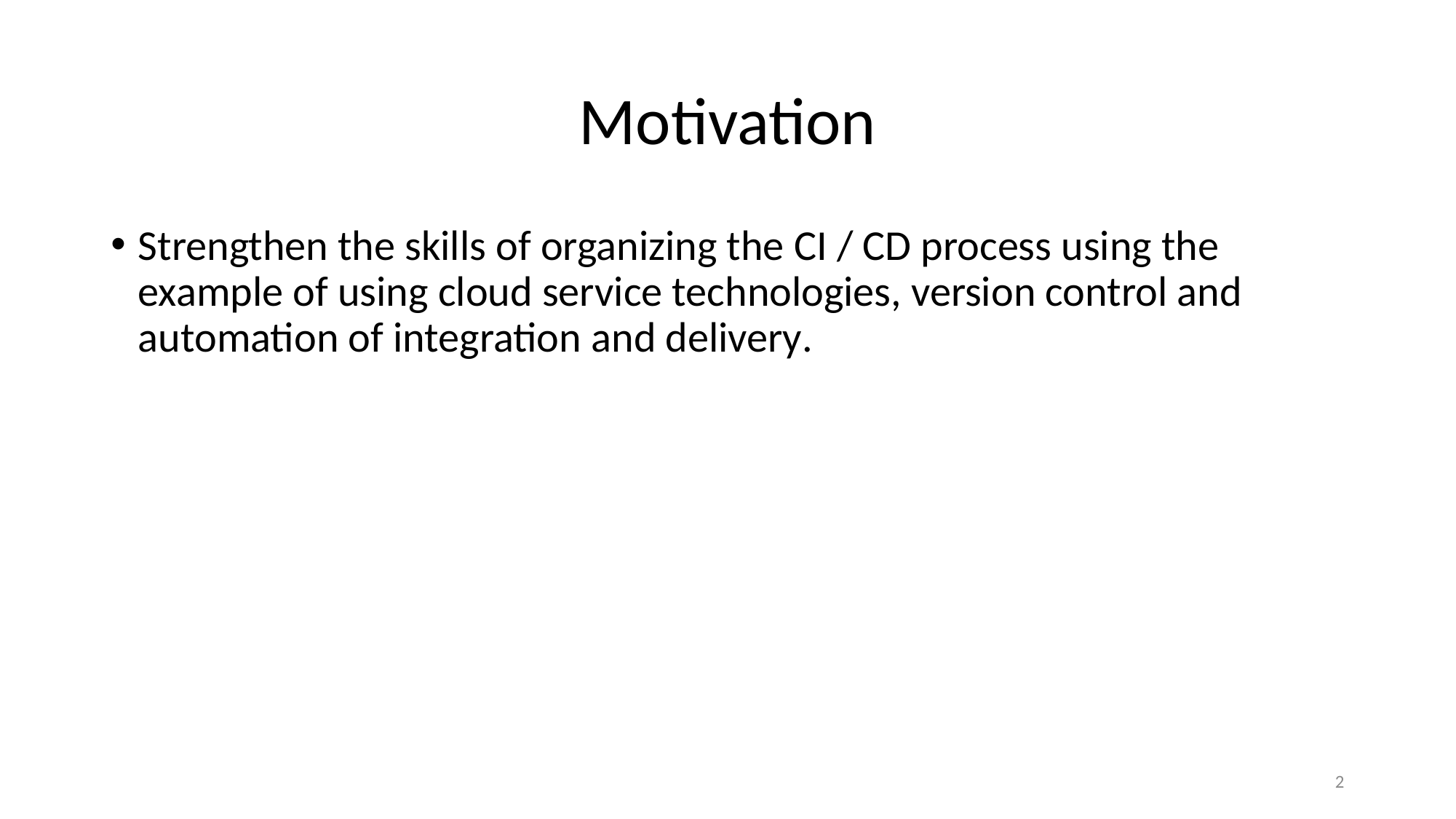

# Motivation
Strengthen the skills of organizing the CI / CD process using the example of using cloud service technologies, version control and automation of integration and delivery.
2